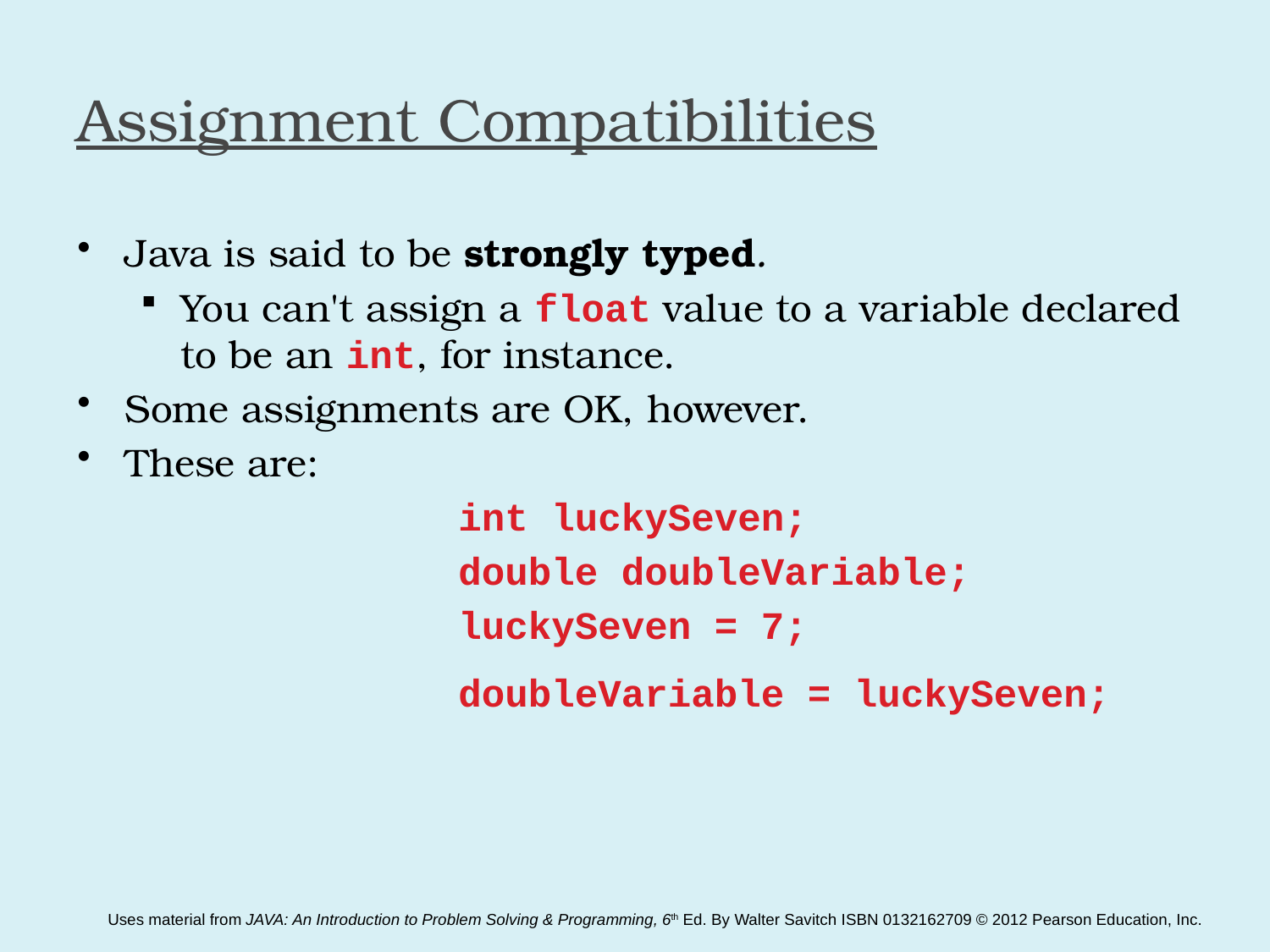

# Assignment Compatibilities
Java is said to be strongly typed.
You can't assign a float value to a variable declared to be an int, for instance.
Some assignments are OK, however.
These are:
			int luckySeven;
			double doubleVariable;
			luckySeven = 7;
			doubleVariable = luckySeven;